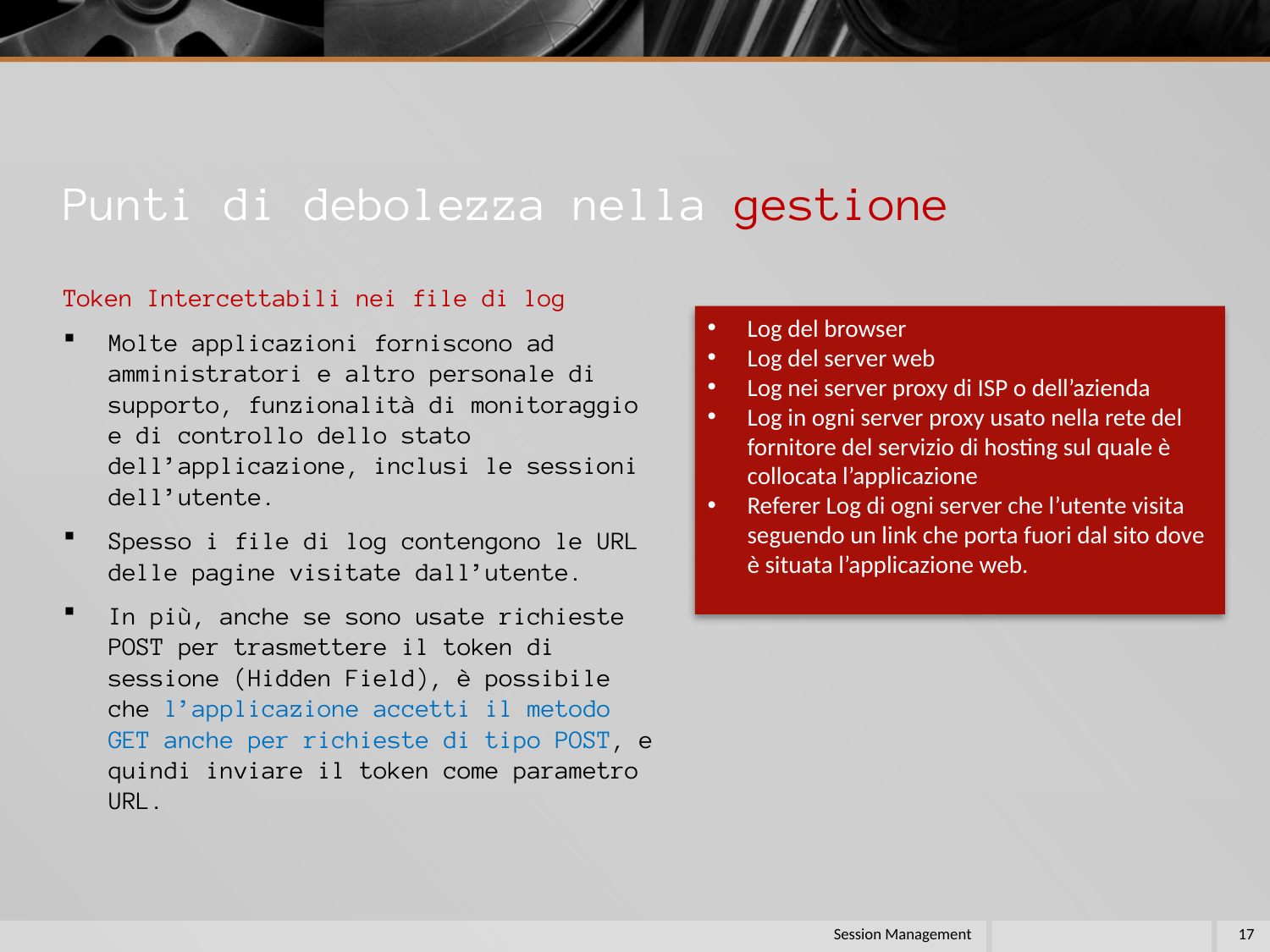

# Punti di debolezza nella gestione
Token Intercettabili nei file di log
Molte applicazioni forniscono ad amministratori e altro personale di supporto, funzionalità di monitoraggio e di controllo dello stato dell’applicazione, inclusi le sessioni dell’utente.
Spesso i file di log contengono le URL delle pagine visitate dall’utente.
In più, anche se sono usate richieste POST per trasmettere il token di sessione (Hidden Field), è possibile che l’applicazione accetti il metodo GET anche per richieste di tipo POST, e quindi inviare il token come parametro URL.

Log del browser
Log del server web
Log nei server proxy di ISP o dell’azienda
Log in ogni server proxy usato nella rete del fornitore del servizio di hosting sul quale è collocata l’applicazione
Referer Log di ogni server che l’utente visita seguendo un link che porta fuori dal sito dove è situata l’applicazione web.

Session Management
17